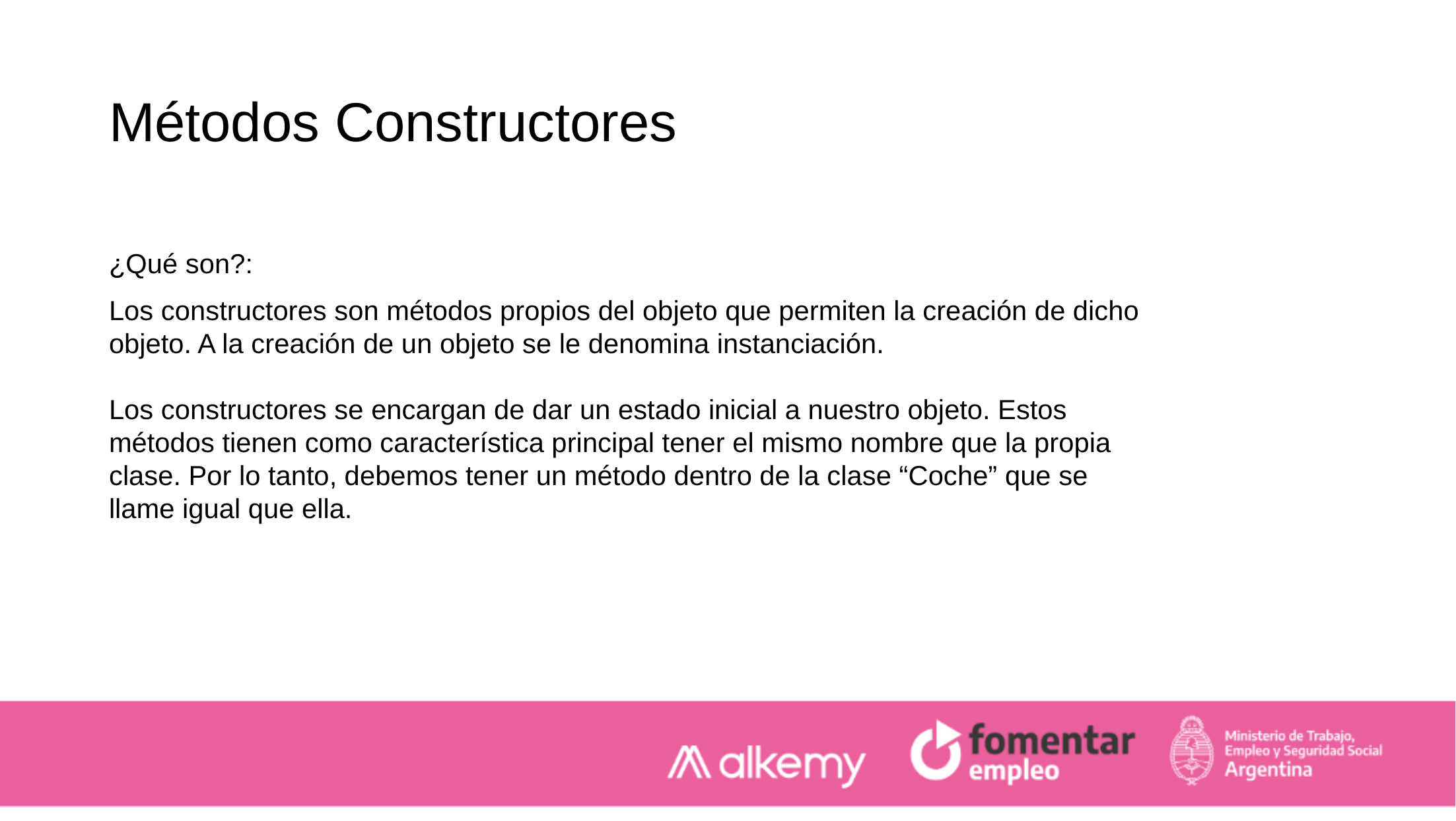

Métodos Constructores
¿Qué son?:
Los constructores son métodos propios del objeto que permiten la creación de dicho objeto. A la creación de un objeto se le denomina instanciación.

Los constructores se encargan de dar un estado inicial a nuestro objeto. Estos métodos tienen como característica principal tener el mismo nombre que la propia clase. Por lo tanto, debemos tener un método dentro de la clase “Coche” que se llame igual que ella.